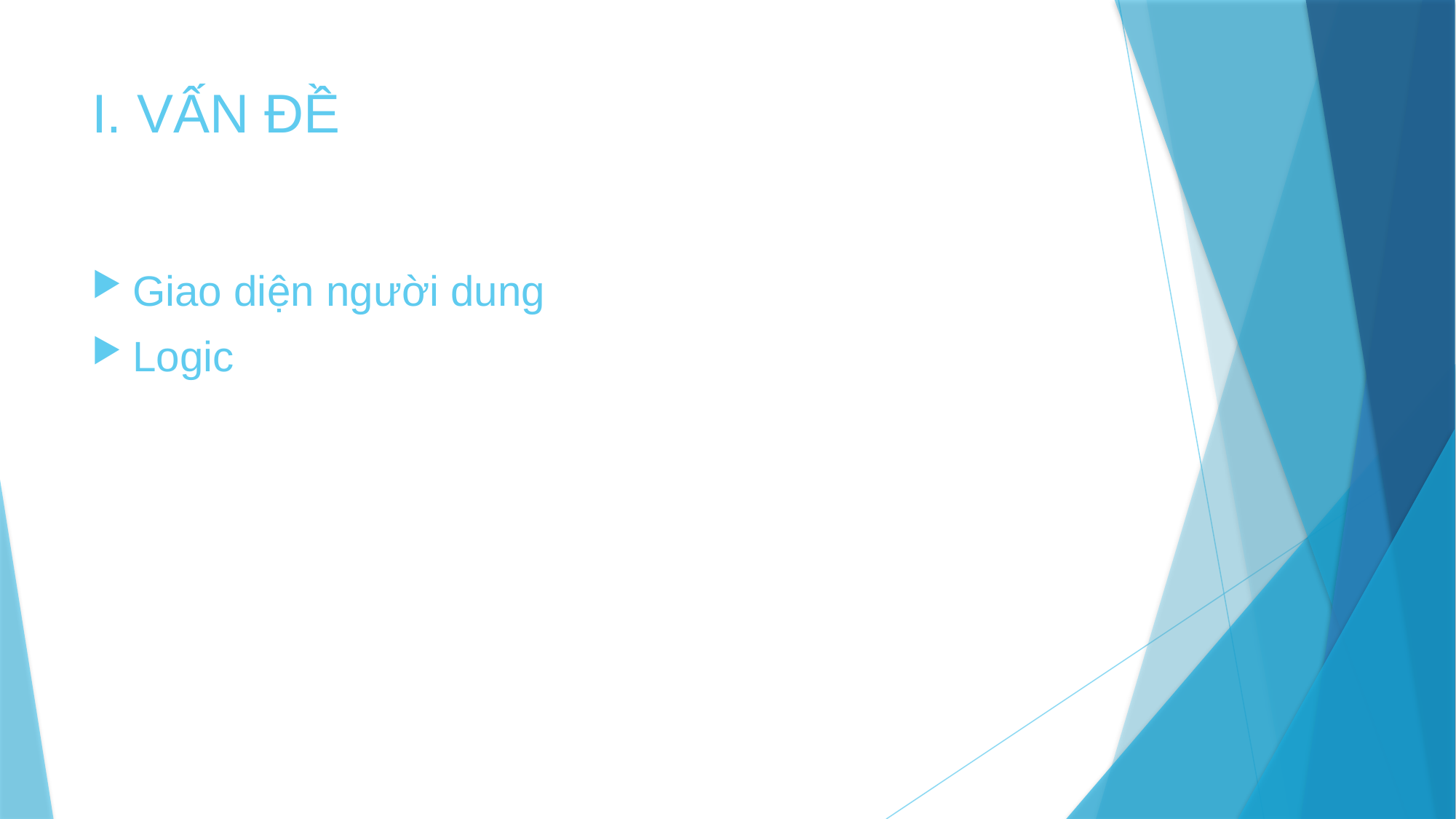

# I. VẤN ĐỀ
Giao diện người dung
Logic